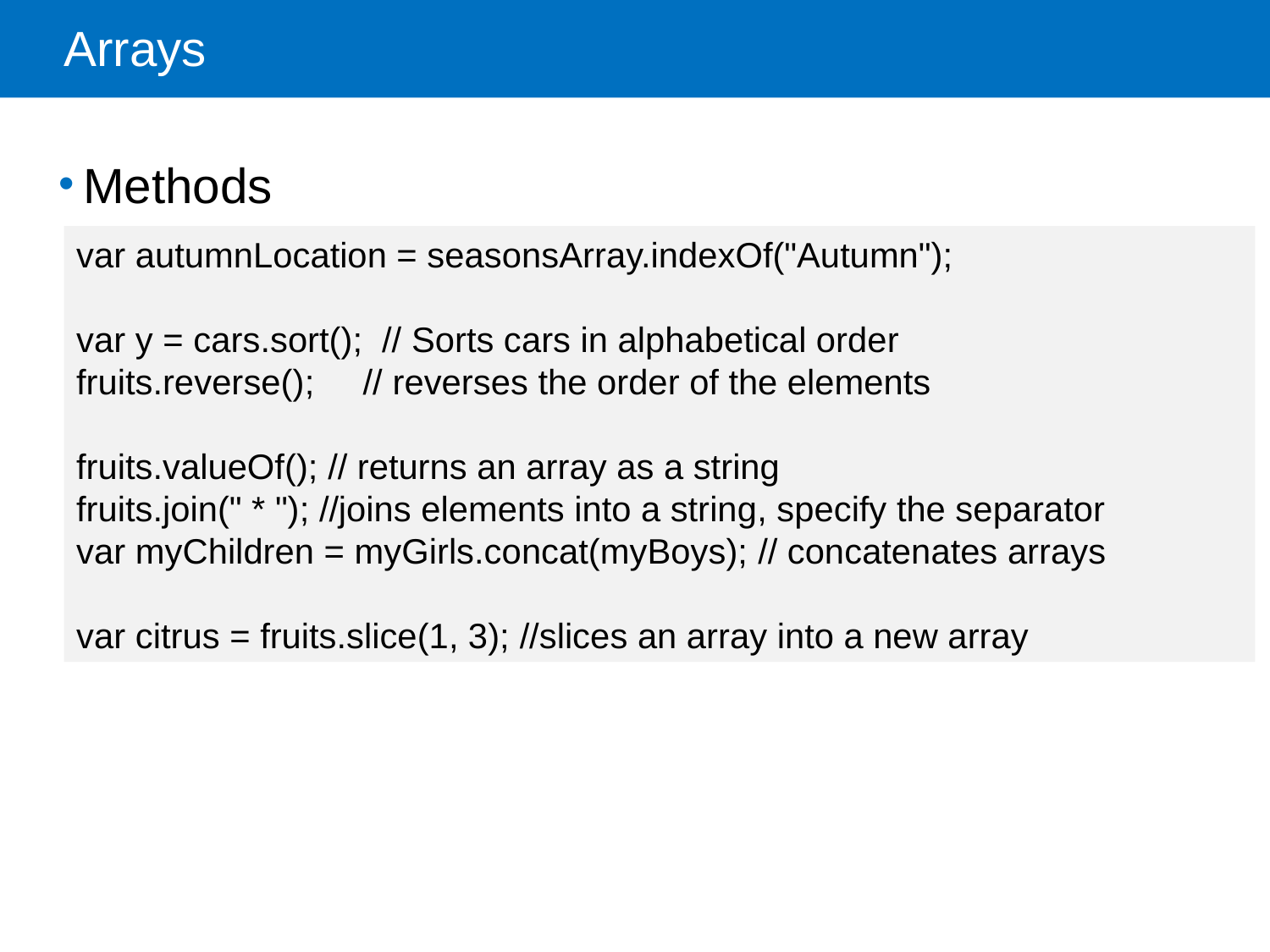

# Arrays
Methods
var autumnLocation = seasonsArray.indexOf("Autumn");

var y = cars.sort();  // Sorts cars in alphabetical order
fruits.reverse();     // reverses the order of the elements

fruits.valueOf(); // returns an array as a string
fruits.join(" * "); //joins elements into a string, specify the separator
var myChildren = myGirls.concat(myBoys); // concatenates arrays

var citrus = fruits.slice(1, 3); //slices an array into a new array